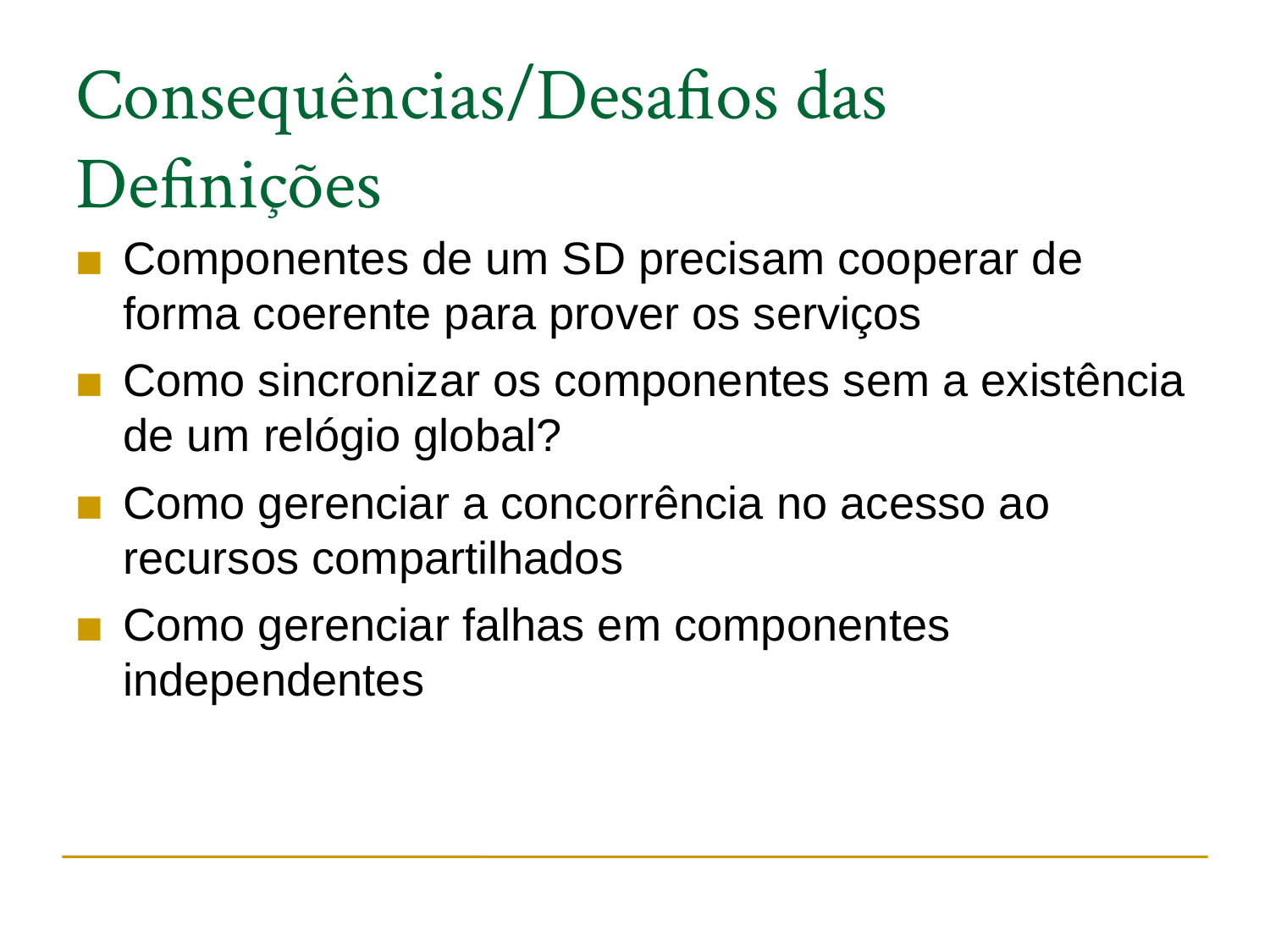

Consequências/Desafios das Definições
Componentes de um SD precisam cooperar de forma coerente para prover os serviços
Como sincronizar os componentes sem a existência de um relógio global?
Como gerenciar a concorrência no acesso ao recursos compartilhados
Como gerenciar falhas em componentes independentes